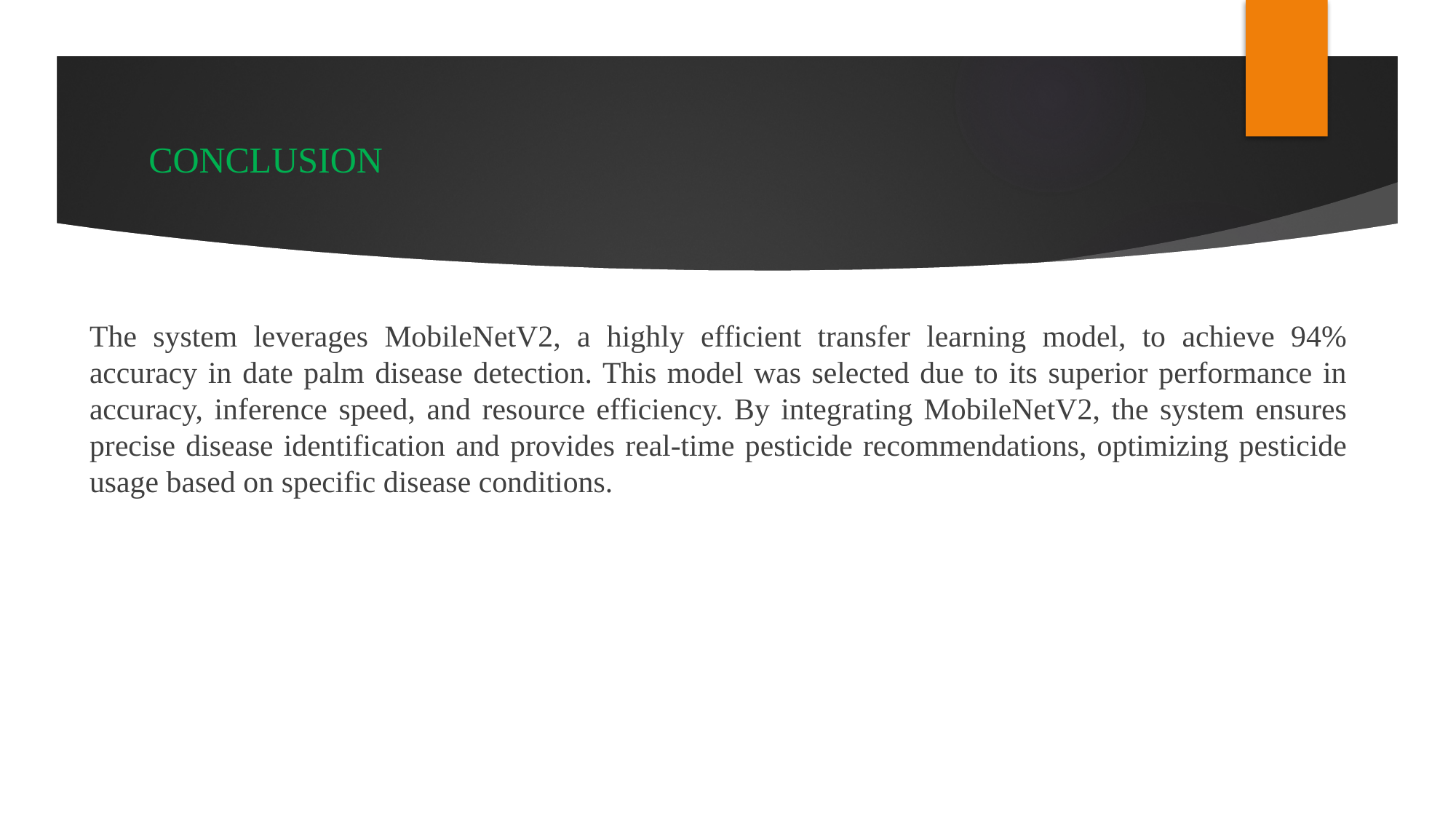

# CONCLUSION
The system leverages MobileNetV2, a highly efficient transfer learning model, to achieve 94% accuracy in date palm disease detection. This model was selected due to its superior performance in accuracy, inference speed, and resource efficiency. By integrating MobileNetV2, the system ensures precise disease identification and provides real-time pesticide recommendations, optimizing pesticide usage based on specific disease conditions.